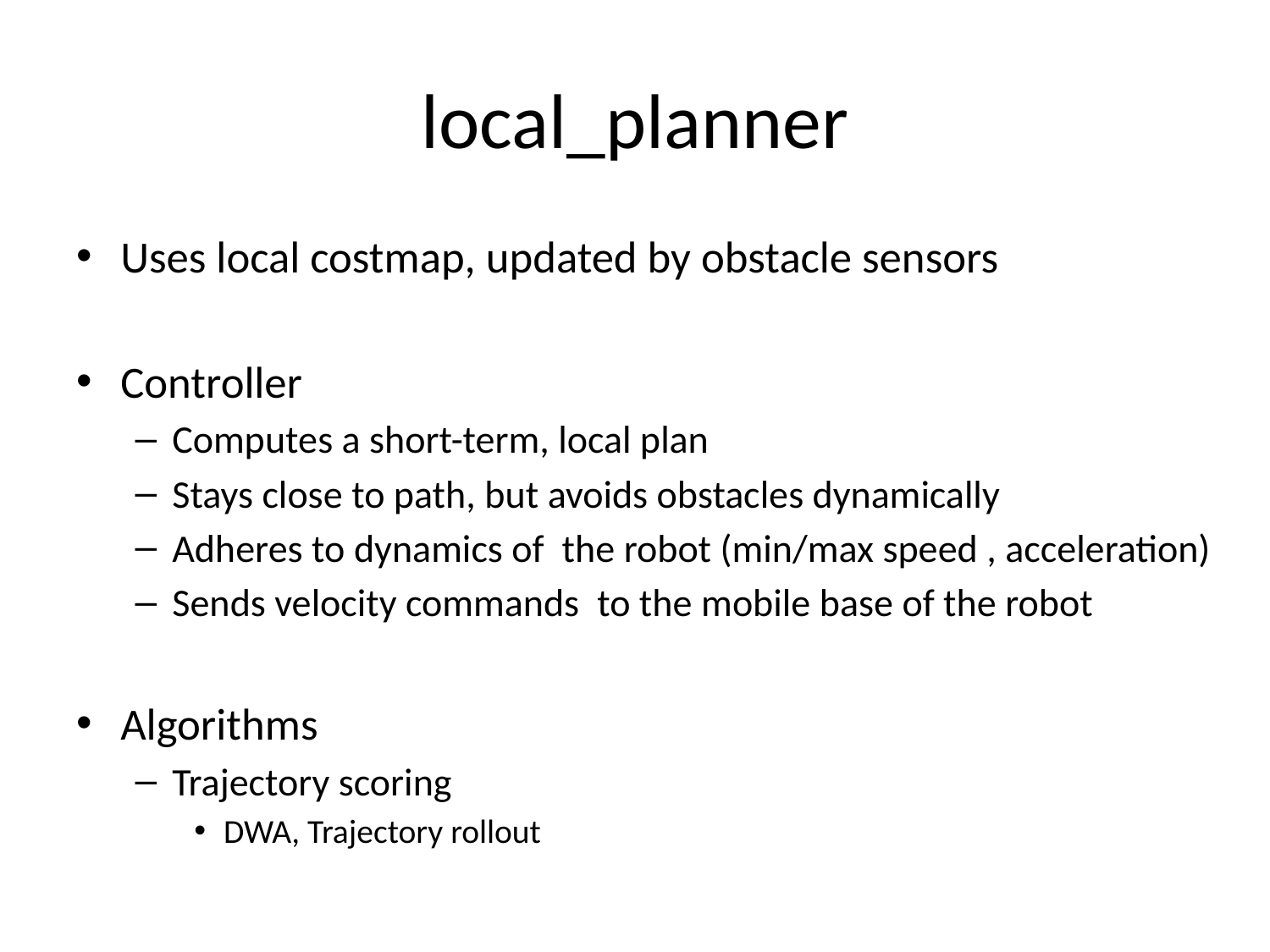

# local_planner
Uses local costmap, updated by obstacle sensors

Controller
Computes a short-term, local plan
Stays close to path, but avoids obstacles dynamically
Adheres to dynamics of  the robot (min/max speed , acceleration)
Sends velocity commands  to the mobile base of the robot

Algorithms
Trajectory scoring
DWA, Trajectory rollout